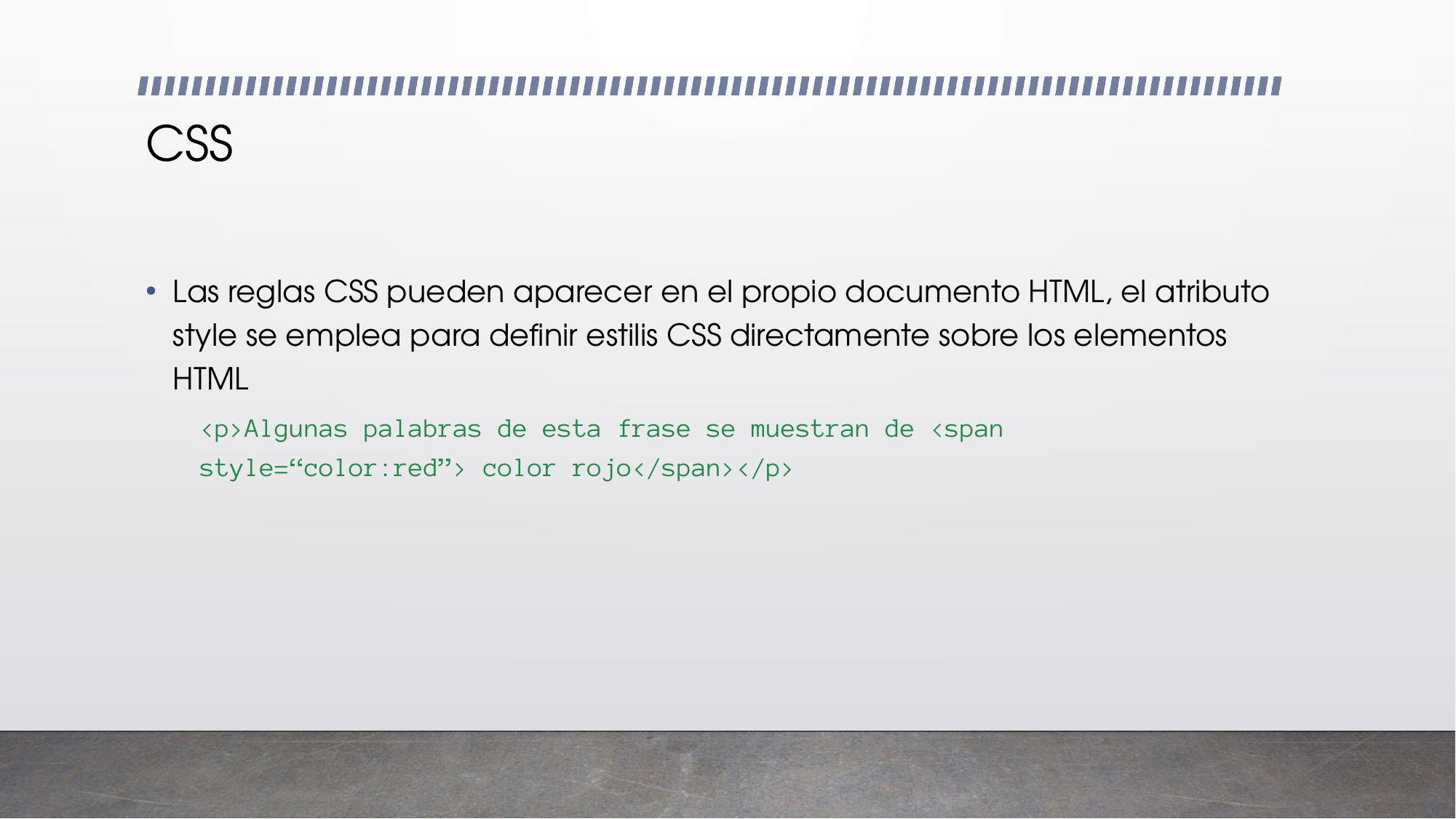

# CSS
Las reglas CSS pueden aparecer en el propio documento HTML, el atributo style se emplea para definir estilis CSS directamente sobre los elementos HTML
<p>Algunas palabras de esta frase se muestran de <span style=“color:red”> color rojo</span></p>